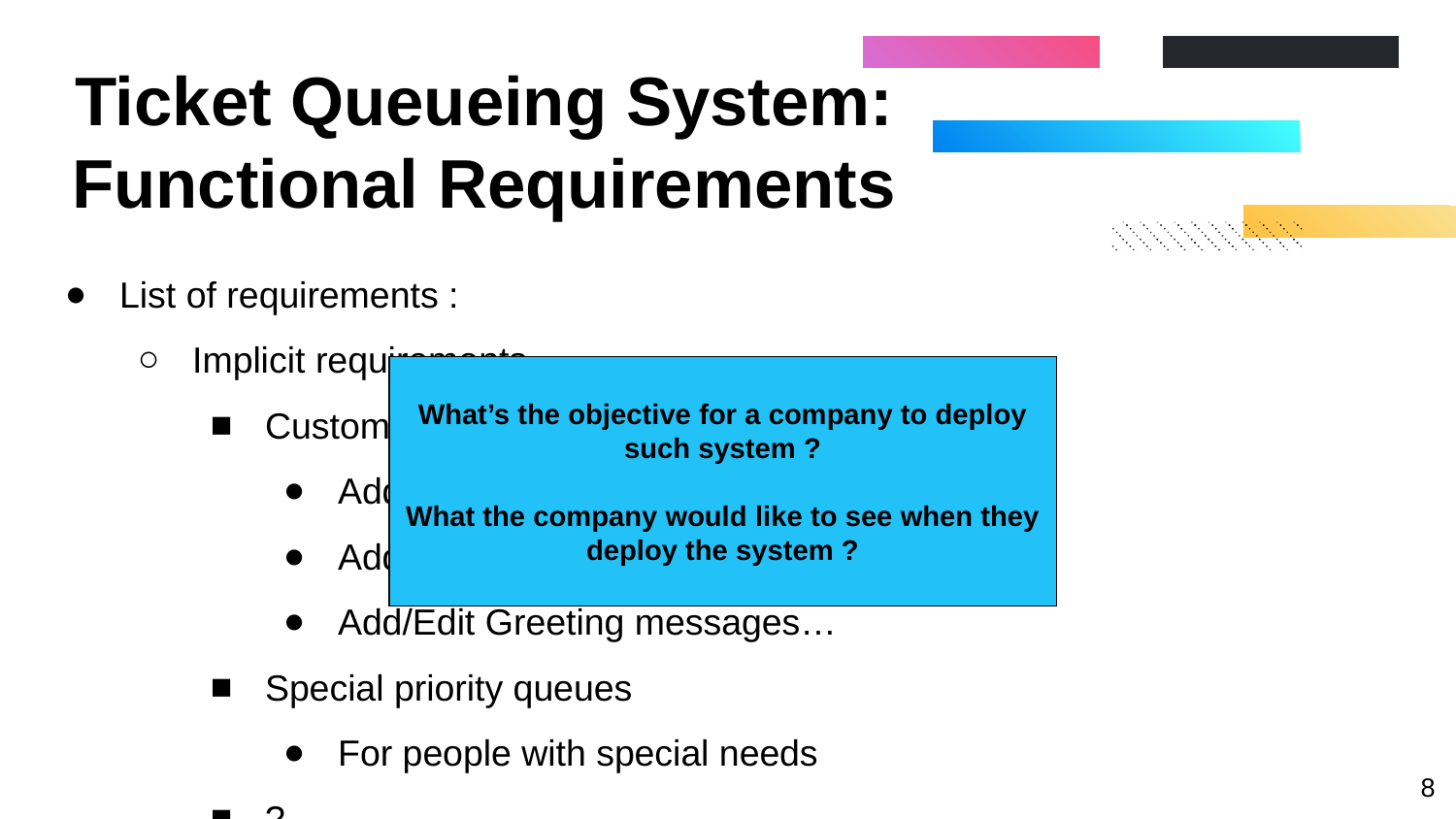

# Ticket Queueing System: Functional Requirements
List of requirements :
Implicit requirements
Customize the printed ticket :
Add/Edit company logo
Add/Edit company name/address
Add/Edit Greeting messages…
Special priority queues
For people with special needs
?

What’s the objective for a company to deploy such system ?
What the company would like to see when they deploy the system ?
8